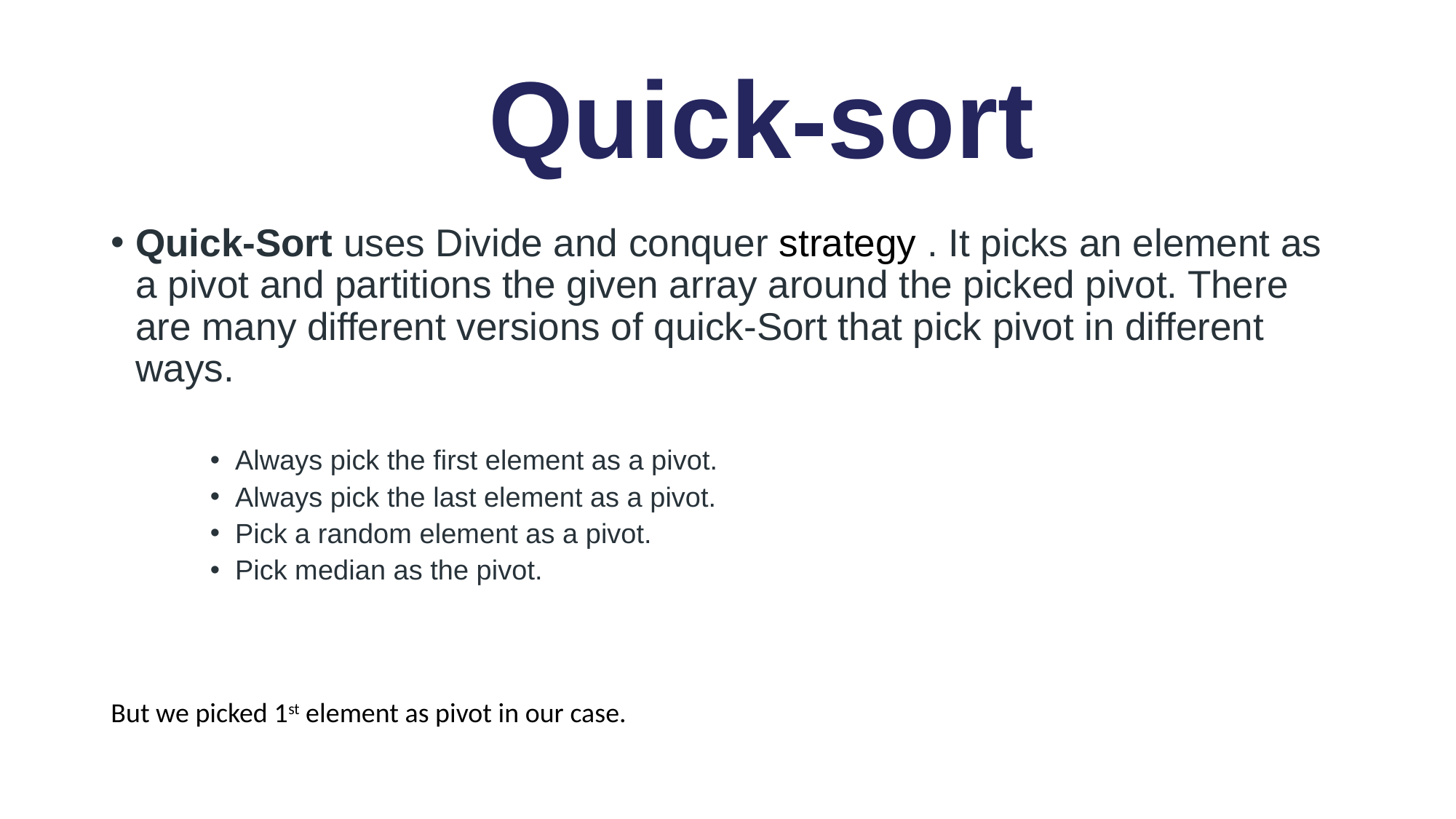

# Quick-sort
Quick-Sort uses Divide and conquer strategy . It picks an element as a pivot and partitions the given array around the picked pivot. There are many different versions of quick-Sort that pick pivot in different ways.

Always pick the first element as a pivot.
Always pick the last element as a pivot.
Pick a random element as a pivot.
Pick median as the pivot.

But we picked 1st element as pivot in our case.